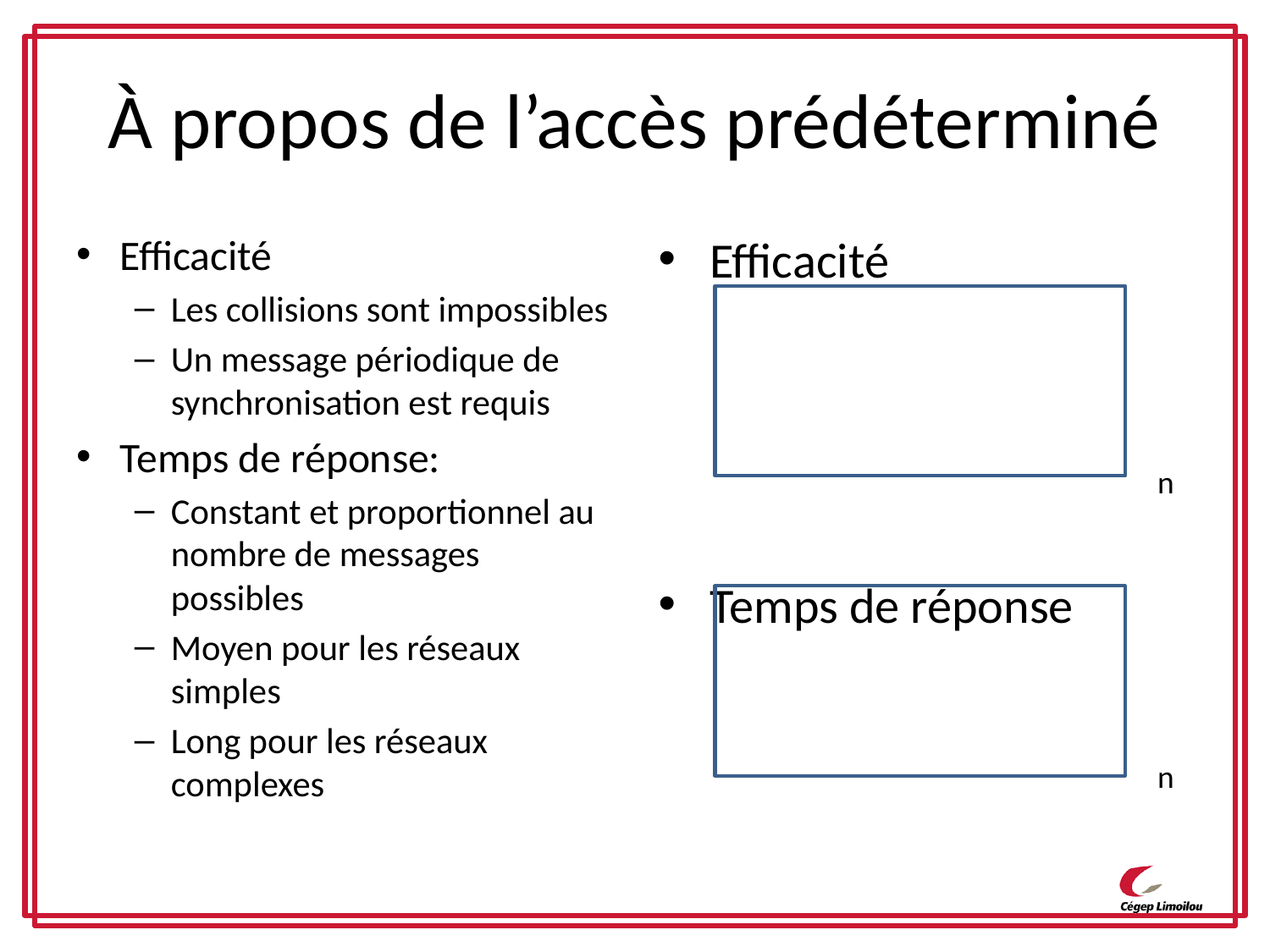

# À propos de l’accès prédéterminé
Efficacité
Les collisions sont impossibles
Un message périodique de synchronisation est requis
Temps de réponse:
Constant et proportionnel au nombre de messages possibles
Moyen pour les réseaux simples
Long pour les réseaux complexes
Efficacité

Temps de réponse

n

n